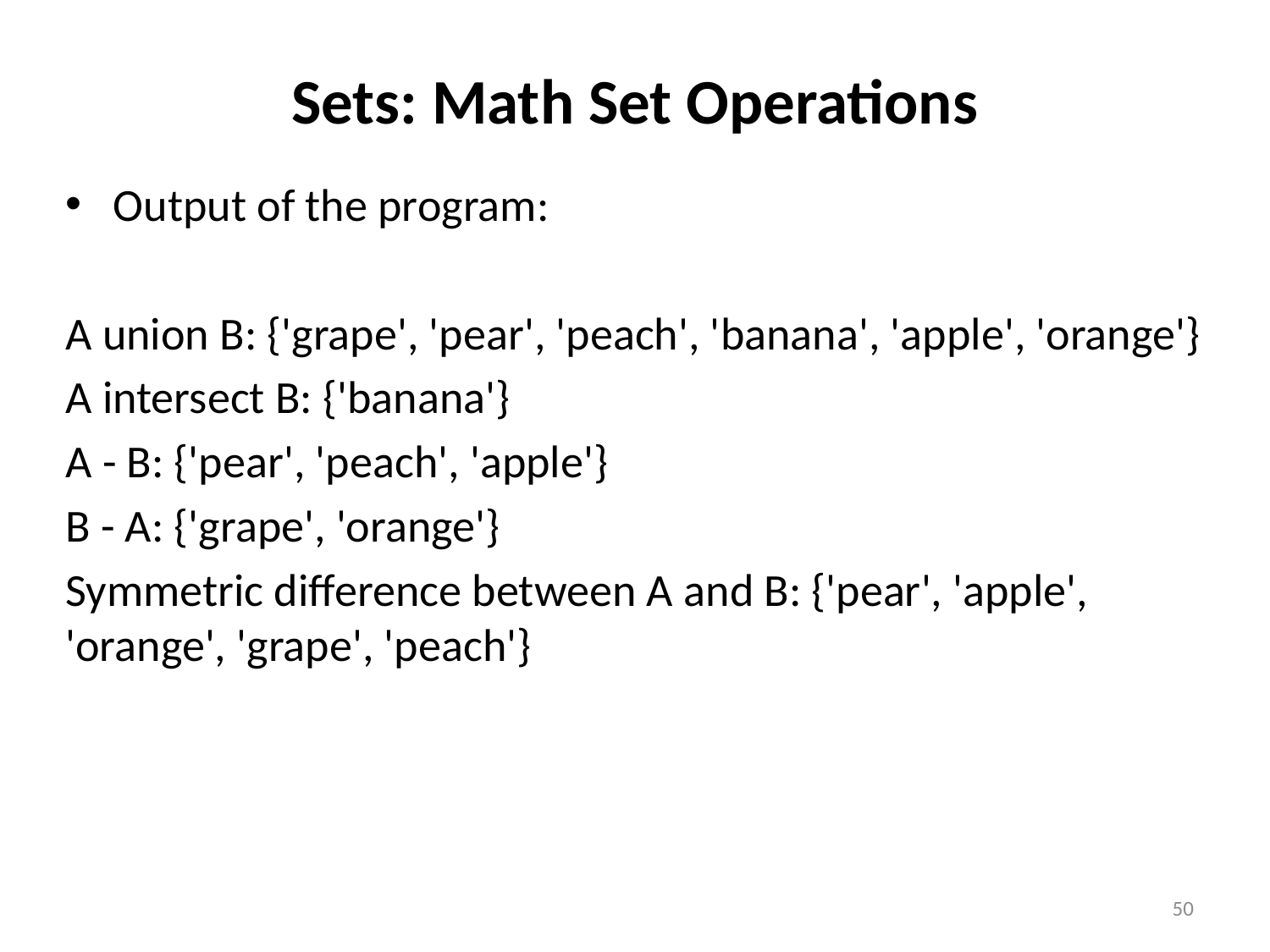

# Sets: Math Set Operations
Output of the program:

A union B: {'grape', 'pear', 'peach', 'banana', 'apple', 'orange'}
A intersect B: {'banana'}
A - B: {'pear', 'peach', 'apple'}
B - A: {'grape', 'orange'}
Symmetric difference between A and B: {'pear', 'apple', 'orange', 'grape', 'peach'}

50